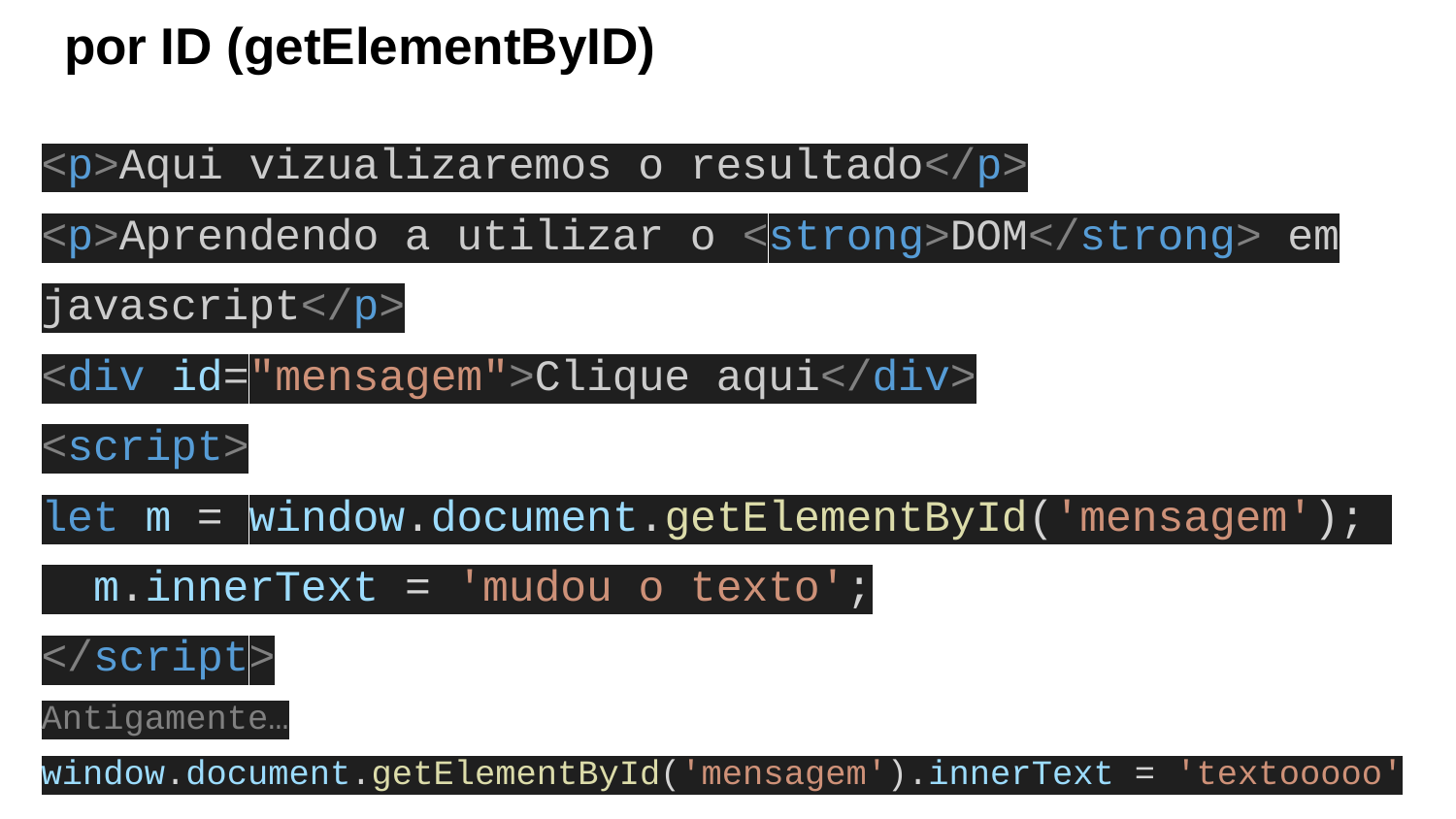

# por ID (getElementByID)
<p>Aqui vizualizaremos o resultado</p>
<p>Aprendendo a utilizar o <strong>DOM</strong> em javascript</p>
<div id="mensagem">Clique aqui</div>
<script>
let m = window.document.getElementById('mensagem');    m.innerText = 'mudou o texto';
</script>
Antigamente…
window.document.getElementById('mensagem').innerText = 'textooooo'